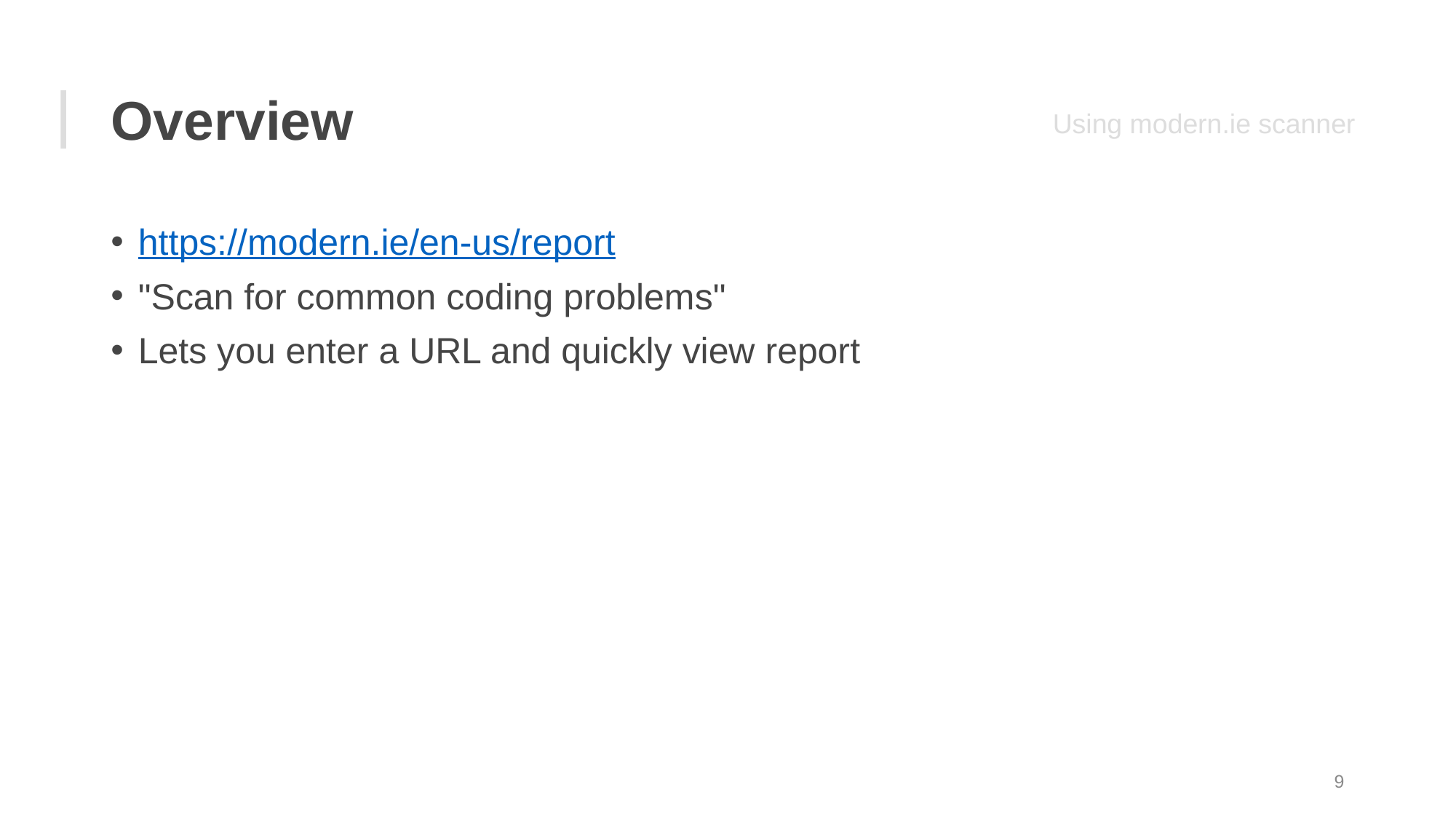

# Overview
Using modern.ie scanner
https://modern.ie/en-us/report
"Scan for common coding problems"
Lets you enter a URL and quickly view report
9